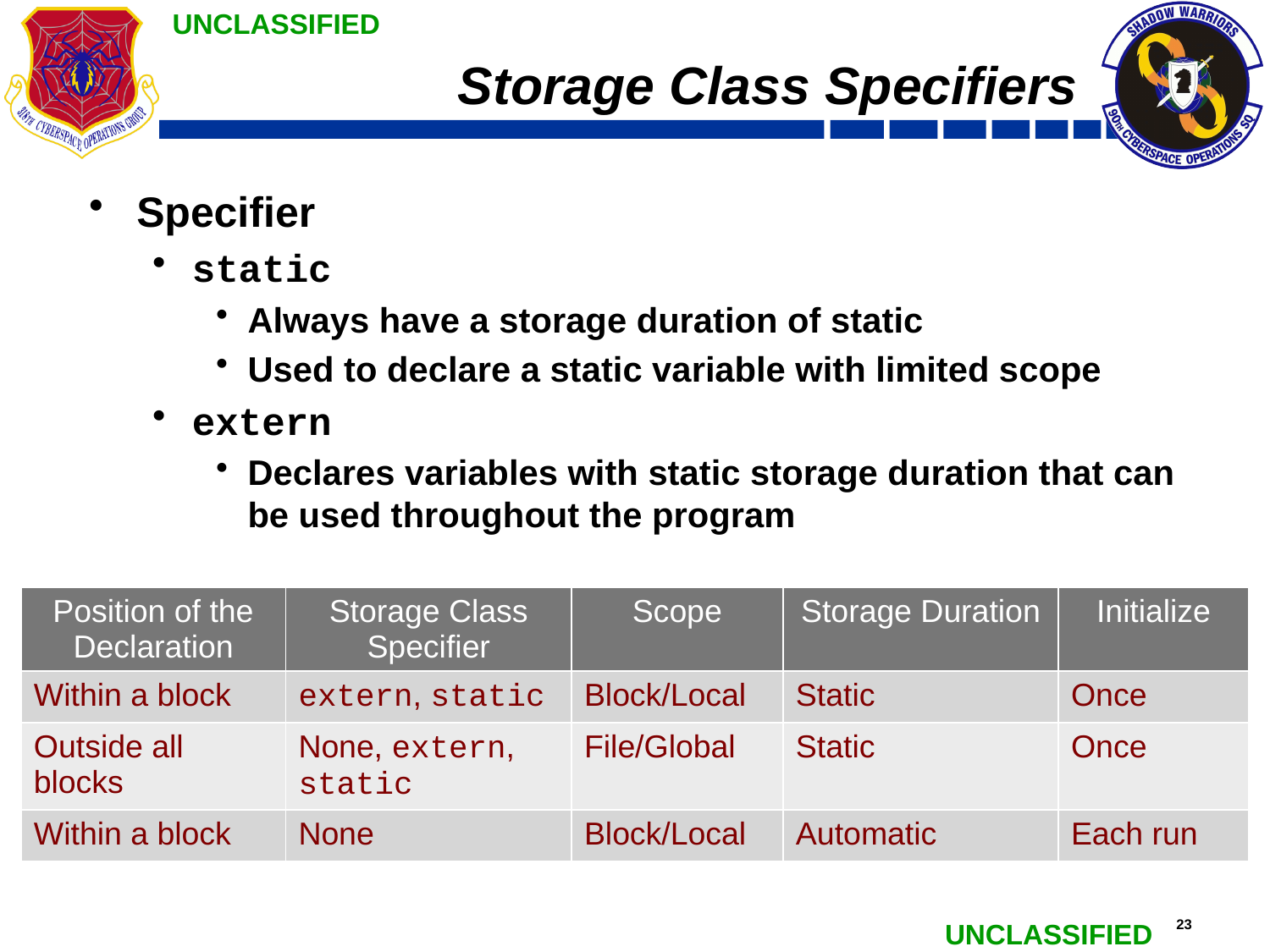

# Storage Class Specifiers
Specifier
static
Always have a storage duration of static
Used to declare a static variable with limited scope
extern
Declares variables with static storage duration that can be used throughout the program
| Position of the Declaration | Storage Class Specifier | Scope | Storage Duration | Initialize |
| --- | --- | --- | --- | --- |
| Within a block | extern, static | Block/Local | Static | Once |
| Outside all blocks | None, extern, static | File/Global | Static | Once |
| Within a block | None | Block/Local | Automatic | Each run |